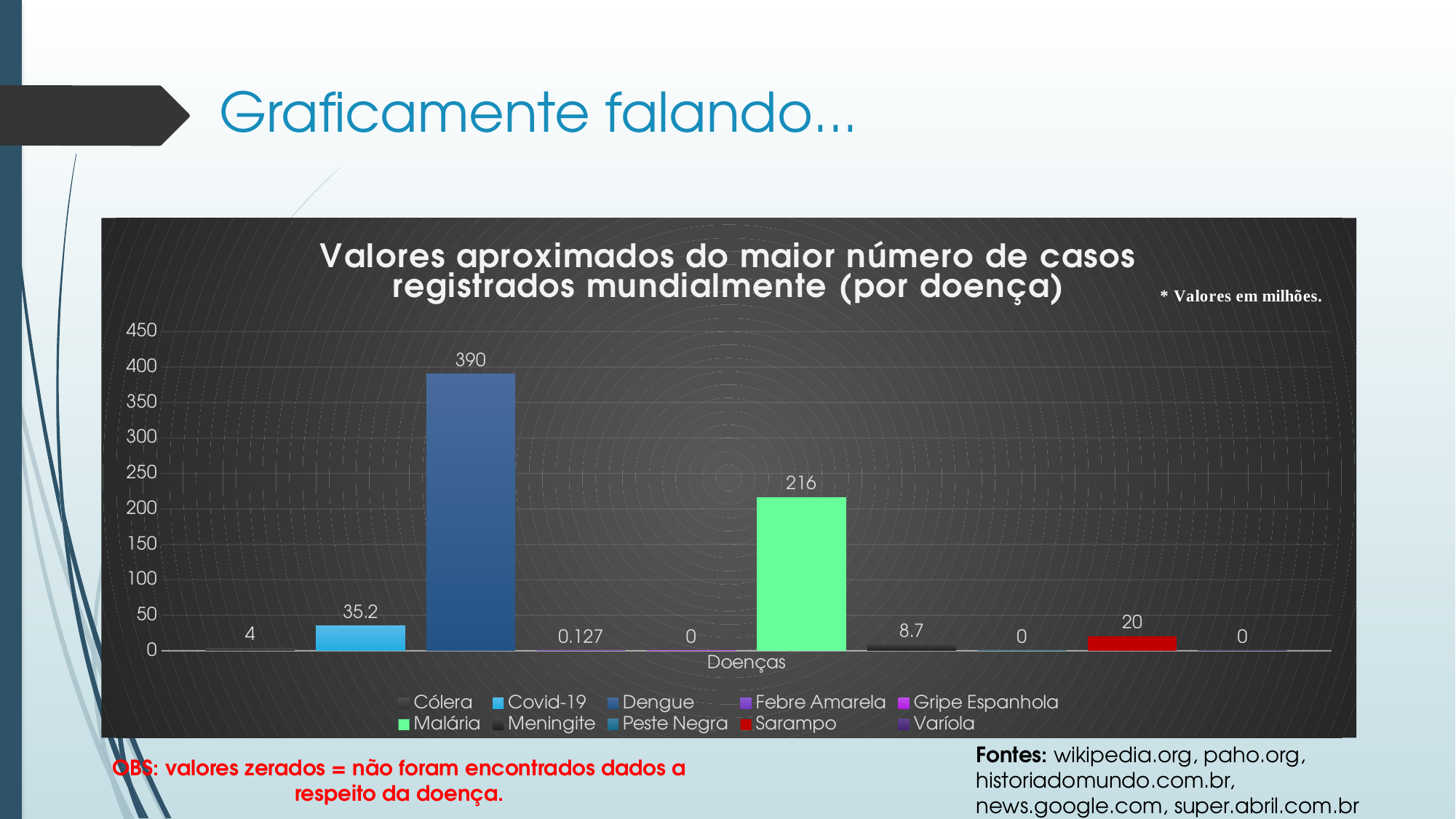

# Graficamente falando...

### Chart: Valores aproximados do maior número de casos registrados mundialmente (por doença)

| Category | Cólera | Covid-19 | Dengue | Febre Amarela | Gripe Espanhola | Malária | Meningite | Peste Negra | Sarampo | Varíola |
|---|---|---|---|---|---|---|---|---|---|---|
| Doenças | 4.0 | 35.2 | 390.0 | 0.127 | 0.0 | 216.0 | 8.7 | 0.0 | 20.0 | 0.0 |
Fontes: wikipedia.org, paho.org, historiadomundo.com.br,
news.google.com, super.abril.com.br
OBS: valores zerados = não foram encontrados dados a respeito da doença.